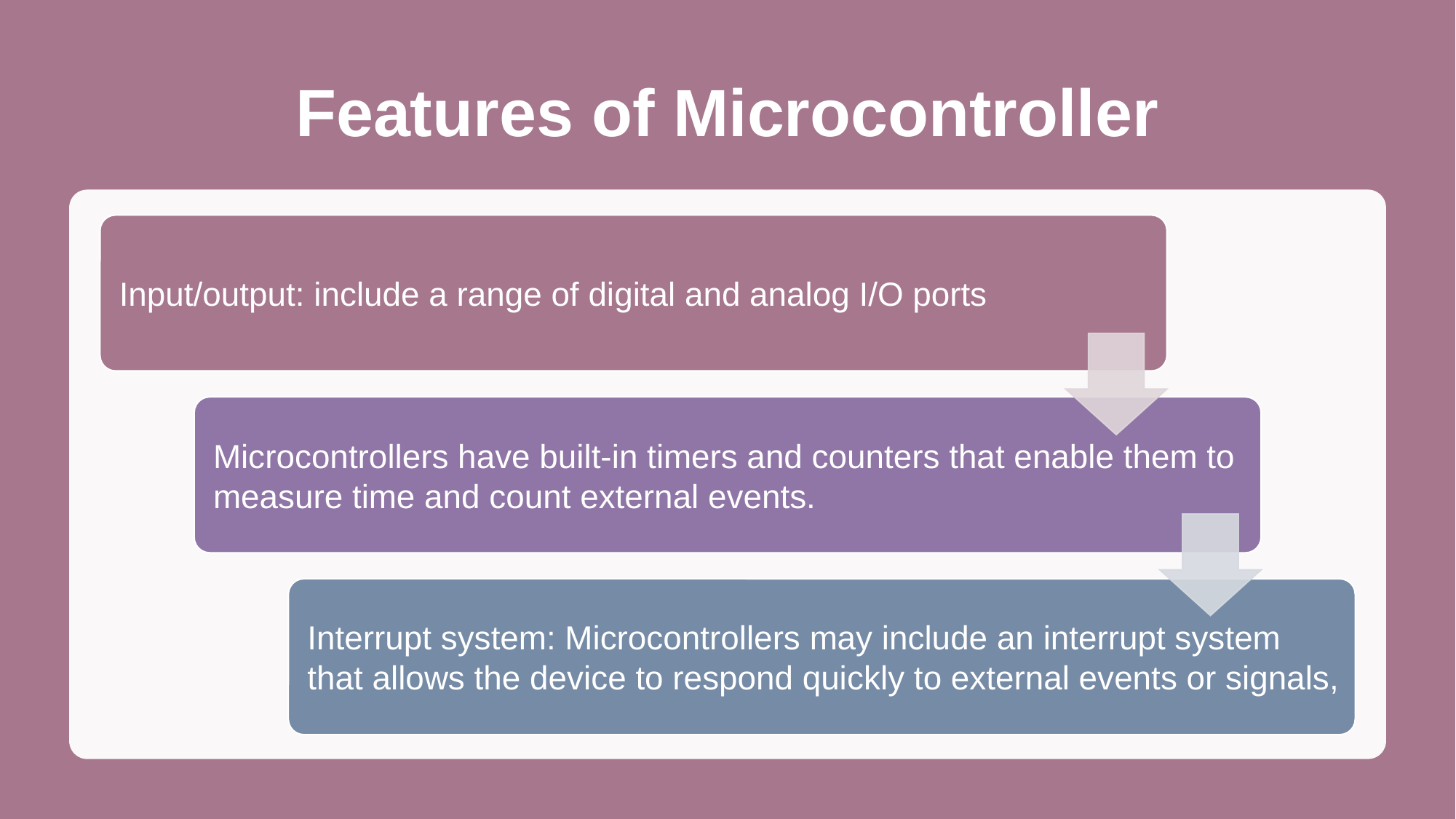

# Features of Microcontroller

Input/output: include a range of digital and analog I/O ports
Microcontrollers have built-in timers and counters that enable them to measure time and count external events.
Interrupt system: Microcontrollers may include an interrupt system that allows the device to respond quickly to external events or signals,